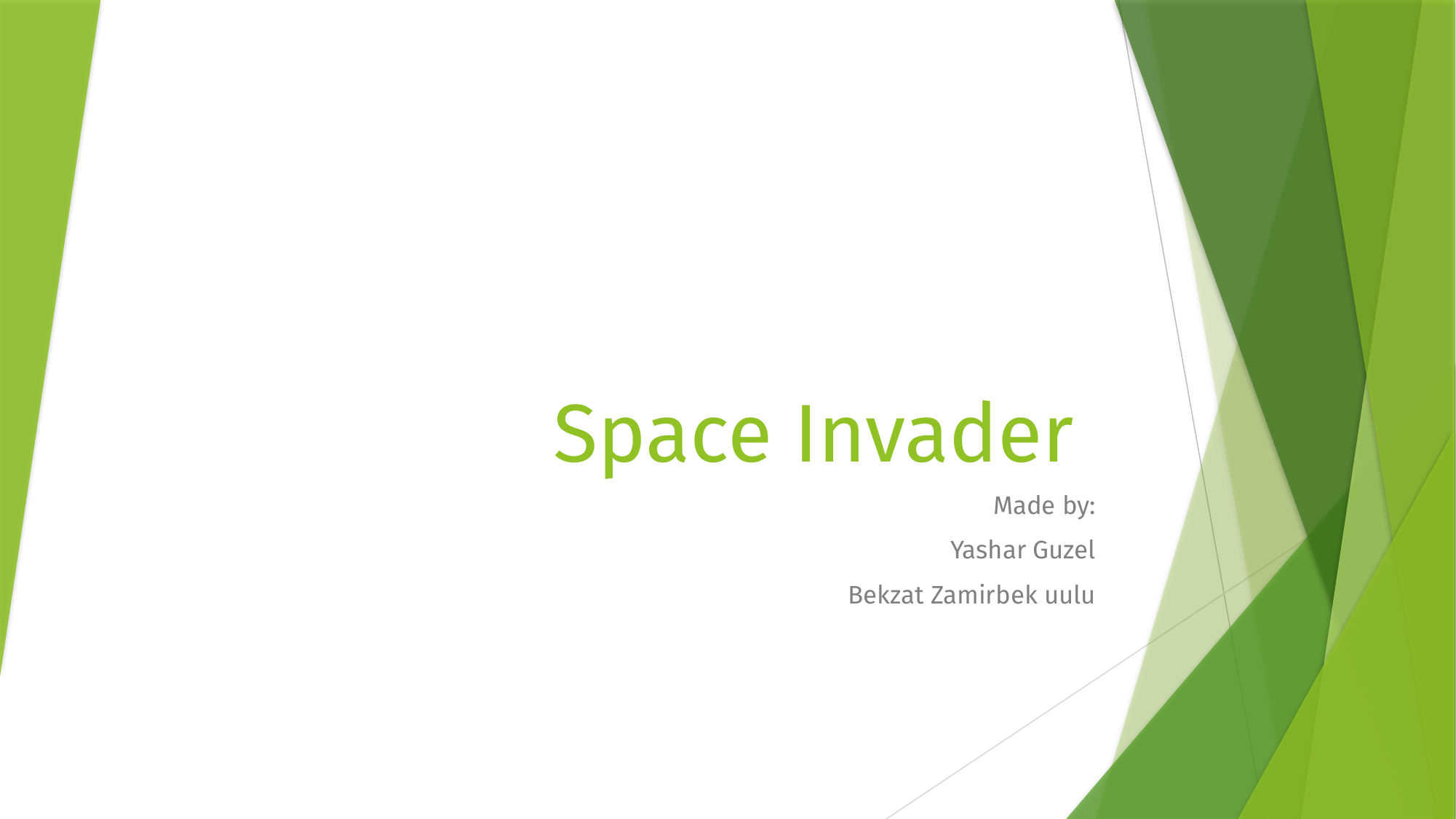

# Space Invader
Made by:
Yashar Guzel
Bekzat Zamirbek uulu